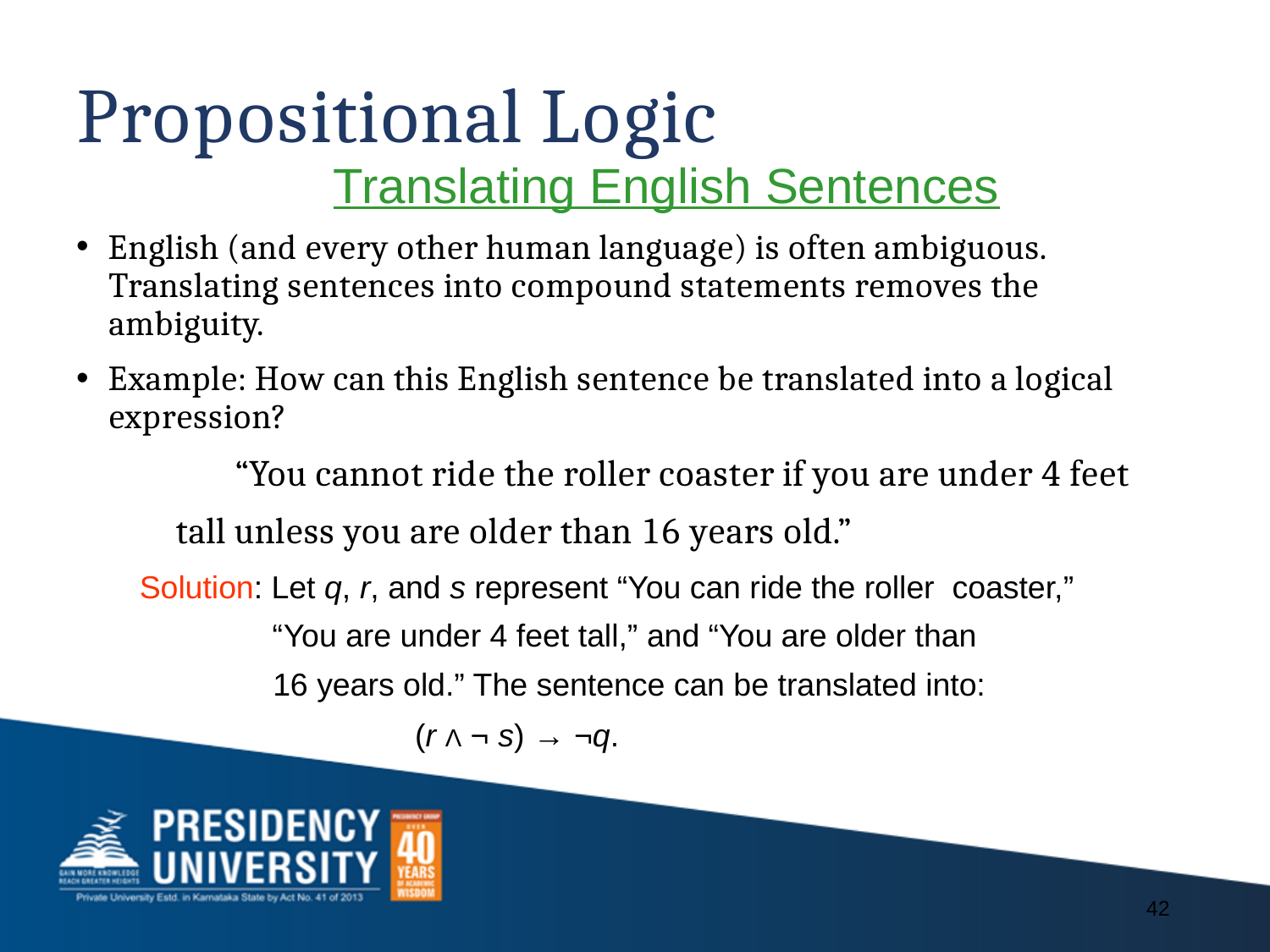

# Propositional Logic
Translating English Sentences
English (and every other human language) is often ambiguous. Translating sentences into compound statements removes the ambiguity.
Example: How can this English sentence be translated into a logical expression?
		“You cannot ride the roller coaster if you are under 4 feet
            tall unless you are older than 16 years old.”

Solution: Let q, r, and s represent “You can ride the roller  coaster,”
               “You are under 4 feet tall,” and “You are older than
               16 years old.” The sentence can be translated into:
                               (r Λ ¬ s) → ¬q.
42